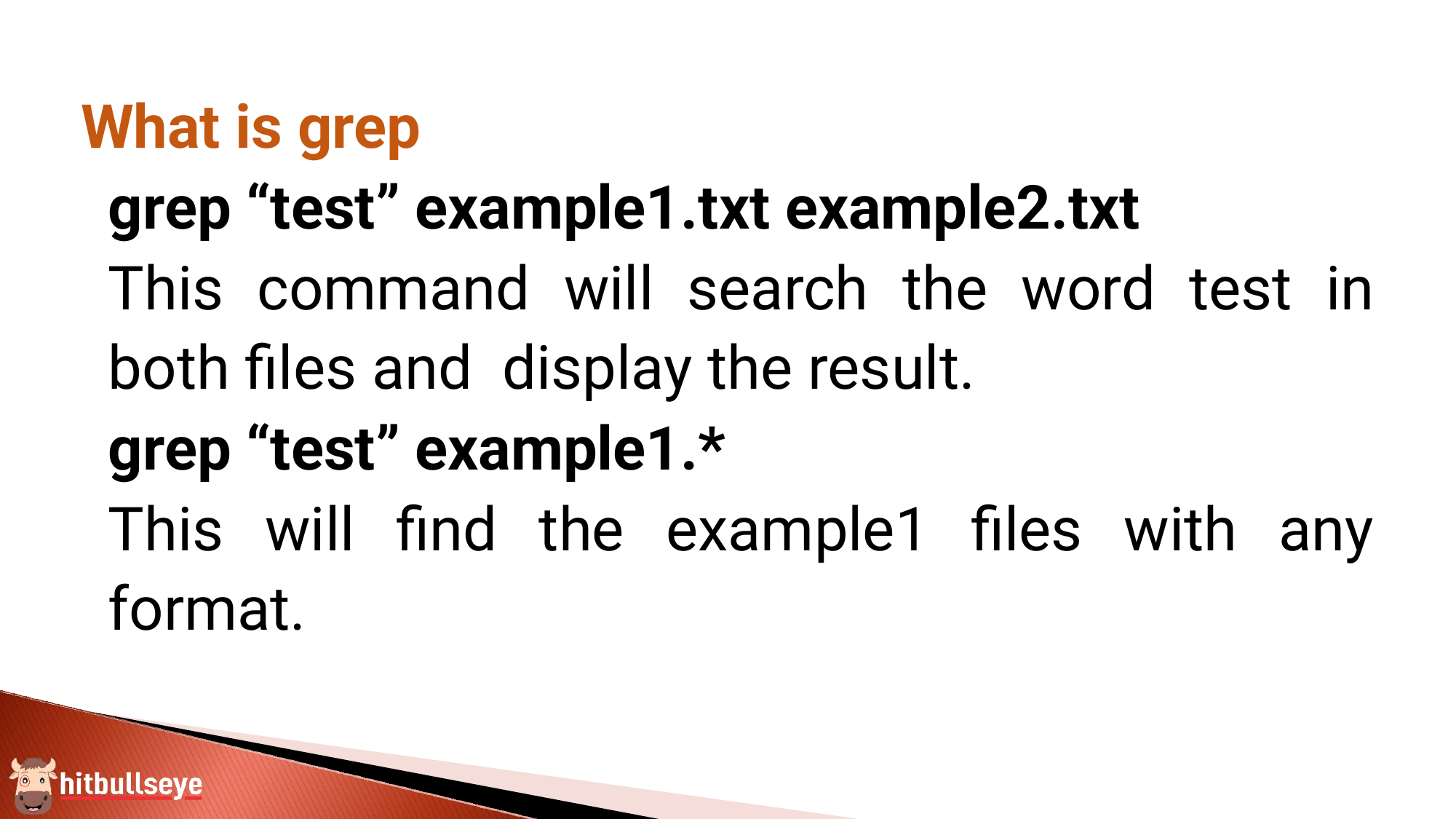

What is grep
grep “test” example1.txt example2.txt
This command will search the word test in both files and  display the result.
grep “test” example1.*
This will find the example1 files with any format.